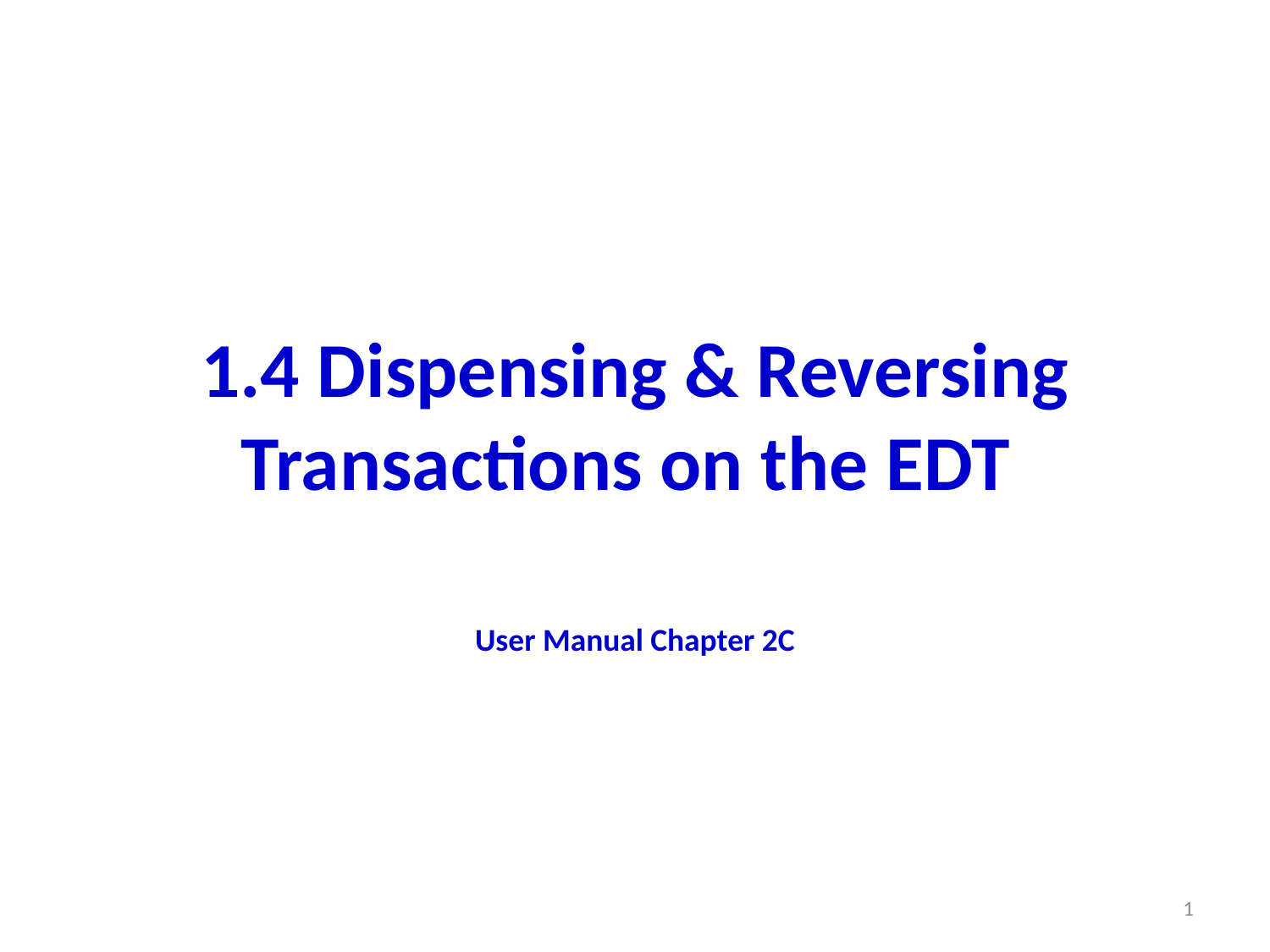

# 1.4 Dispensing & Reversing Transactions on the EDT
User Manual Chapter 2C
1